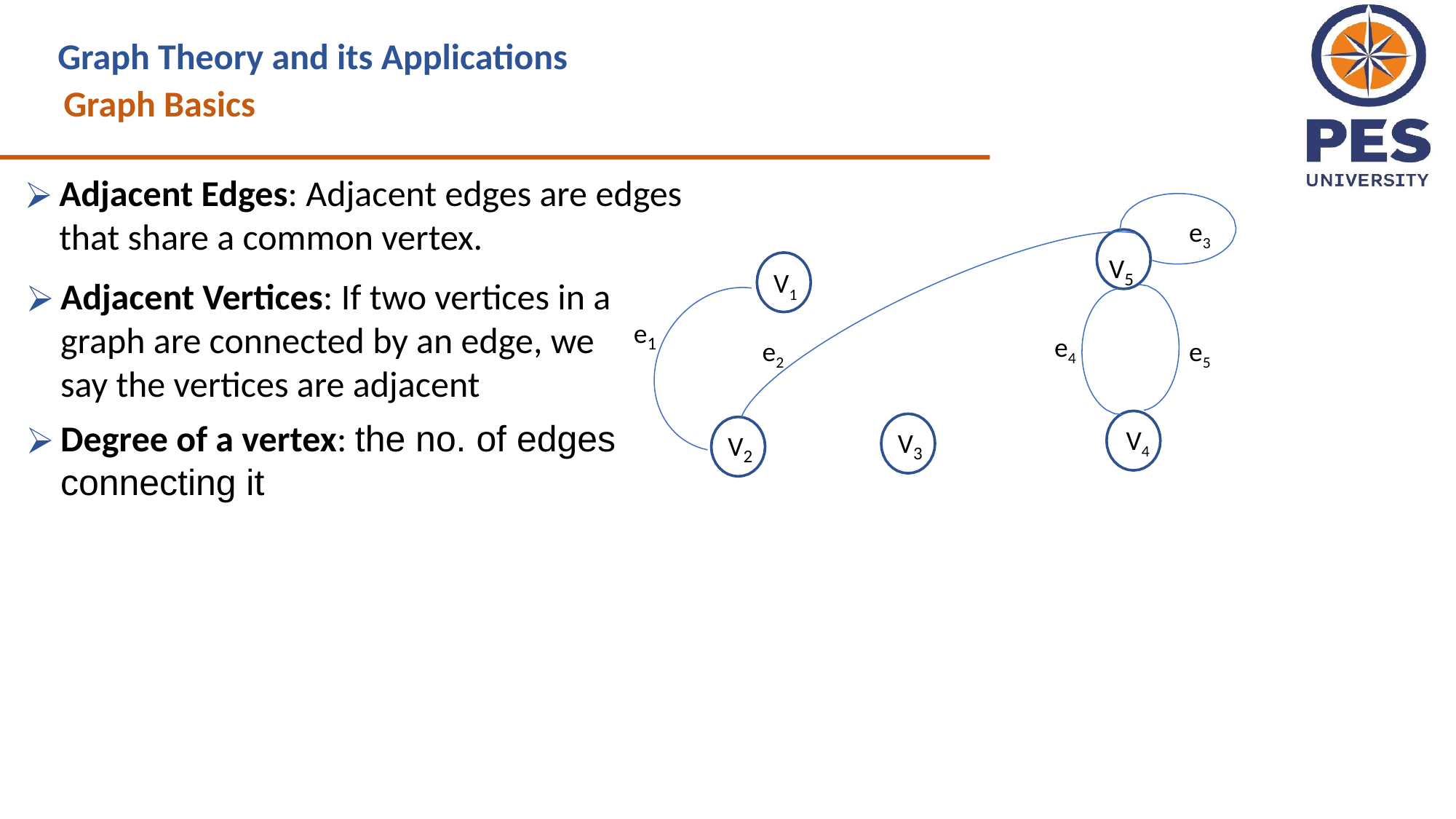

# Graph Theory and its Applications  Graph Basics

Adjacent Edges: Adjacent edges are edges that share a common vertex.

e3

V

Adjacent Vertices: If two vertices in a graph are connected by an edge, we say the vertices are adjacent
Degree of a vertex: the no. of edges connecting it
V1
5
e
e4
1
e2
e5

V4
V
V
3
2